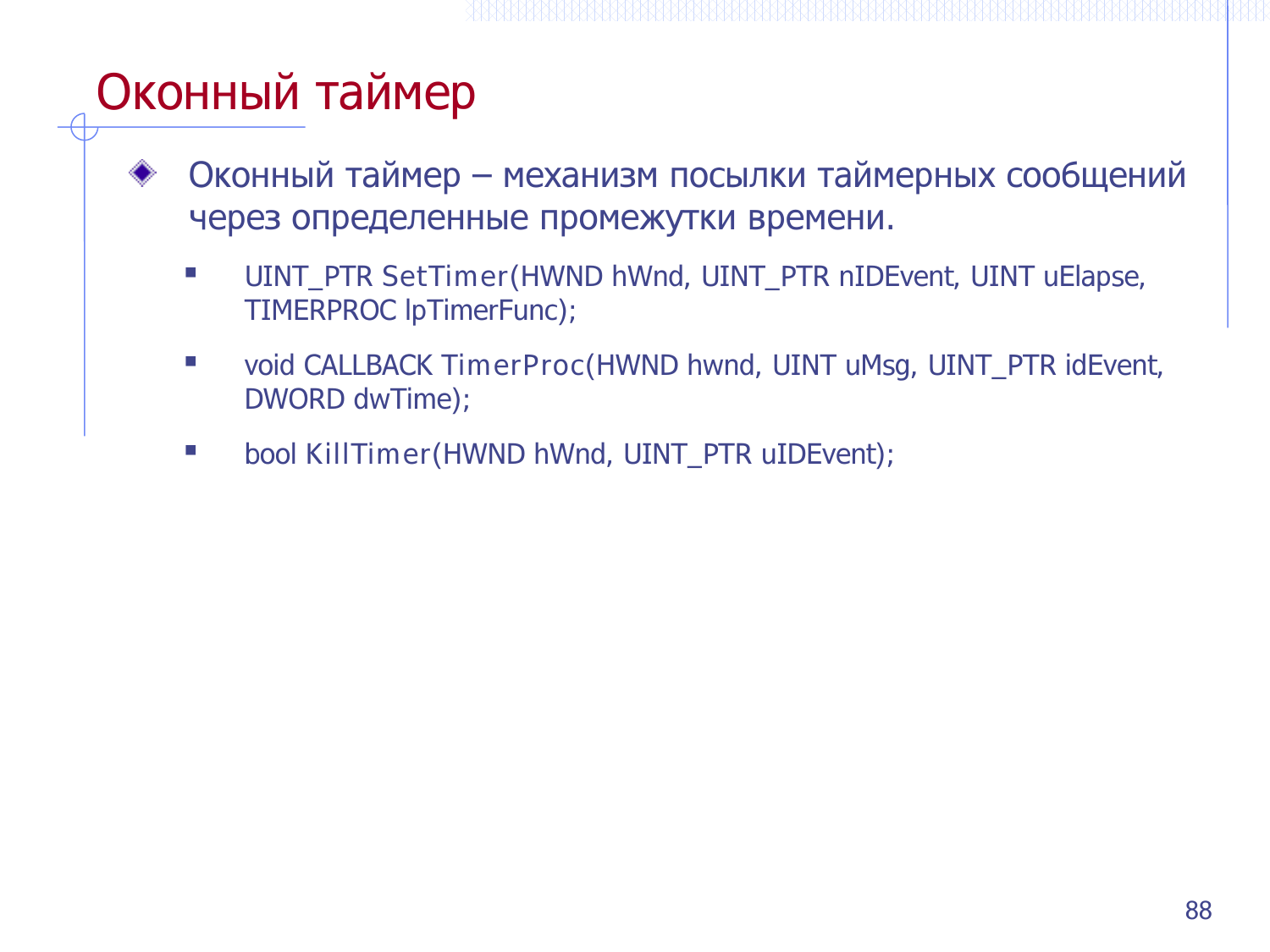

# Оконный таймер
Оконный таймер – механизм посылки таймерных сообщений через определенные промежутки времени.
UINT_PTR SetTimer(HWND hWnd, UINT_PTR nIDEvent, UINT uElapse, TIMERPROC lpTimerFunc);
void CALLBACK TimerProc(HWND hwnd, UINT uMsg, UINT_PTR idEvent, DWORD dwTime);
bool KillTimer(HWND hWnd, UINT_PTR uIDEvent);
88